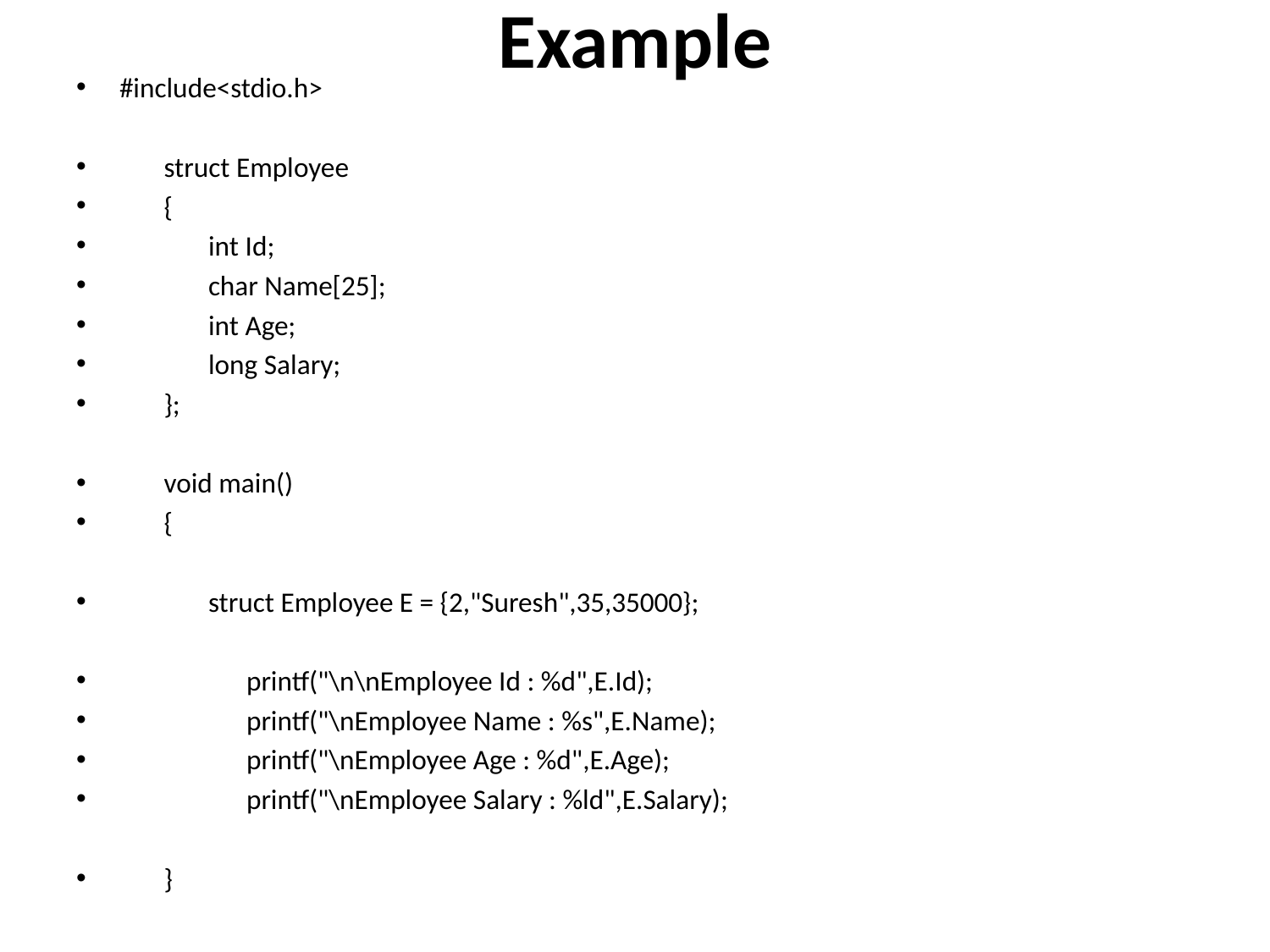

# Example
#include<stdio.h>

       struct Employee
       {
              int Id;
              char Name[25];
              int Age;
              long Salary;
       };

       void main()
       {

              struct Employee E = {2,"Suresh",35,35000};

                    printf("\n\nEmployee Id : %d",E.Id);
                    printf("\nEmployee Name : %s",E.Name);
                    printf("\nEmployee Age : %d",E.Age);
                    printf("\nEmployee Salary : %ld",E.Salary);

       }